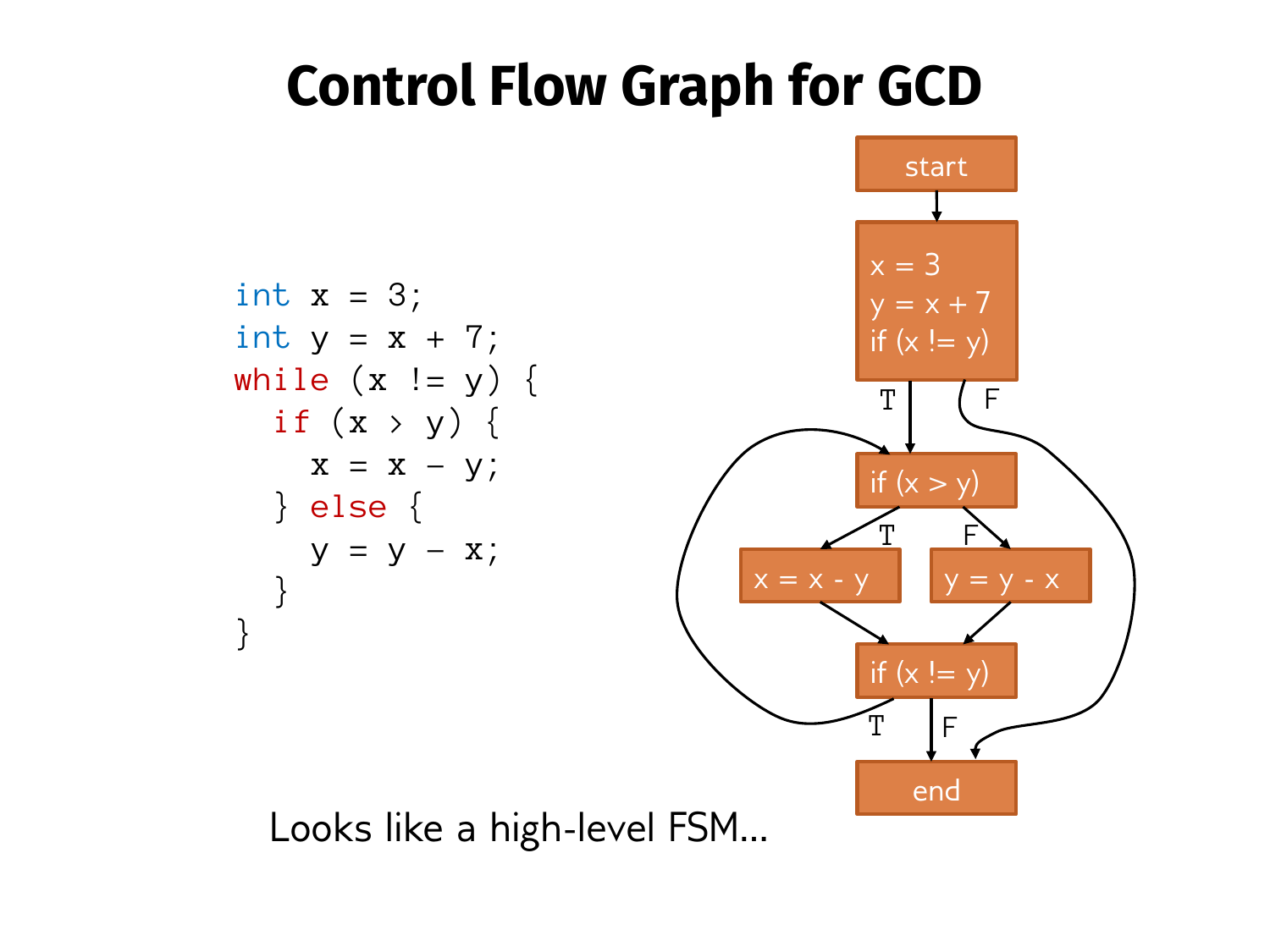

# Control Flow Graph for GCD
start
x = 3
y = x + 7
if (x != y)
int x = 3;
int y = x + 7;
while (x != y) {
  if (x > y) {
    x = x – y;
  } else {
    y = y – x;
  }
}
F
T

if (x > y)
F
T
x = x - y
y = y - x
if (x != y)
T
F
end
Looks like a high-level FSM…